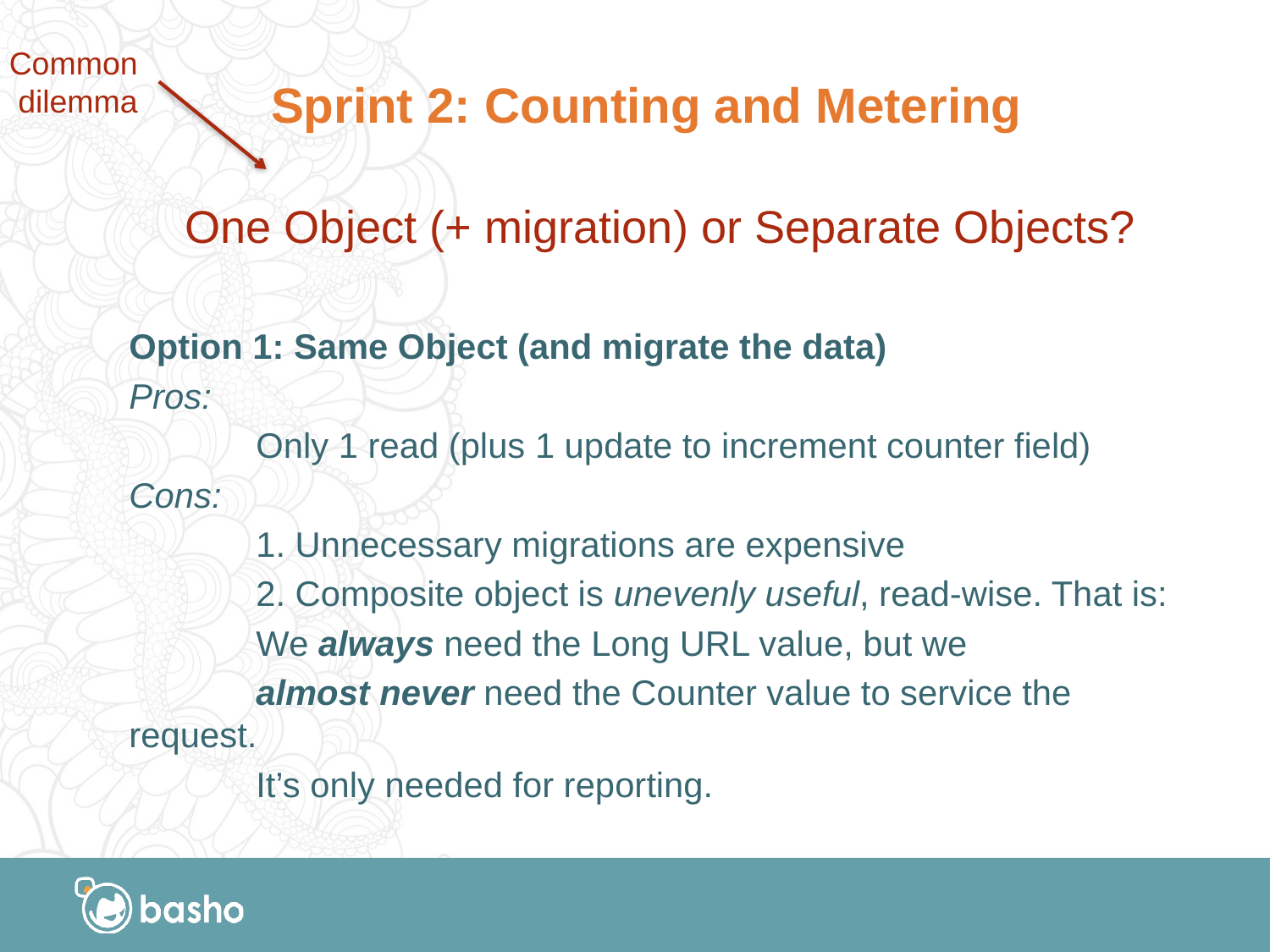

Common
dilemma
# Sprint 2: Counting and Metering
One Object (+ migration) or Separate Objects?

Option 1: Same Object (and migrate the data)
Pros:
	Only 1 read (plus 1 update to increment counter field)
Cons:
	1. Unnecessary migrations are expensive
	2. Composite object is unevenly useful, read-wise. That is:
	We always need the Long URL value, but we
	almost never need the Counter value to service the request.
	It’s only needed for reporting.